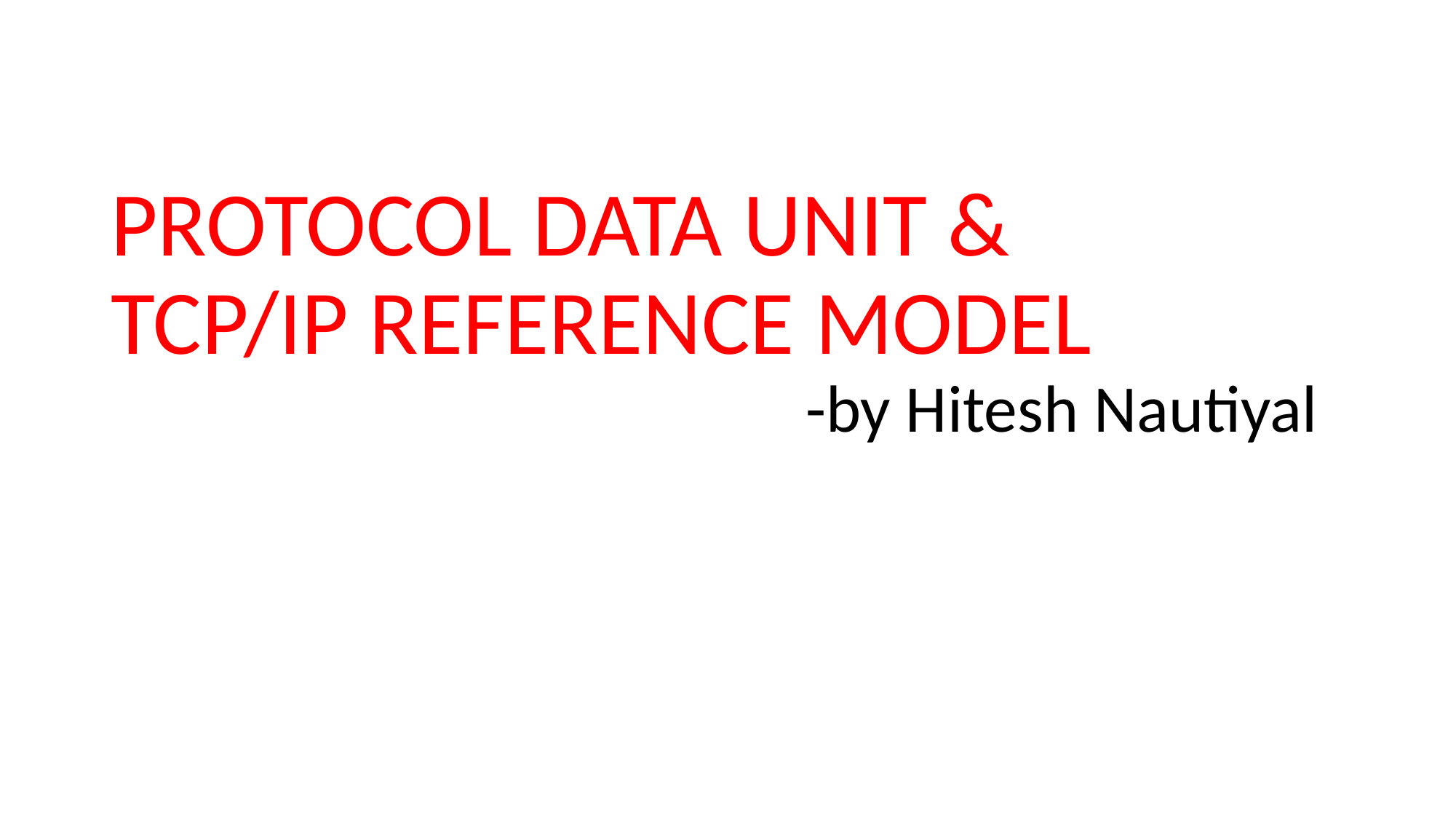

# PROTOCOL DATA UNIT & TCP/IP REFERENCE MODEL -by Hitesh Nautiyal